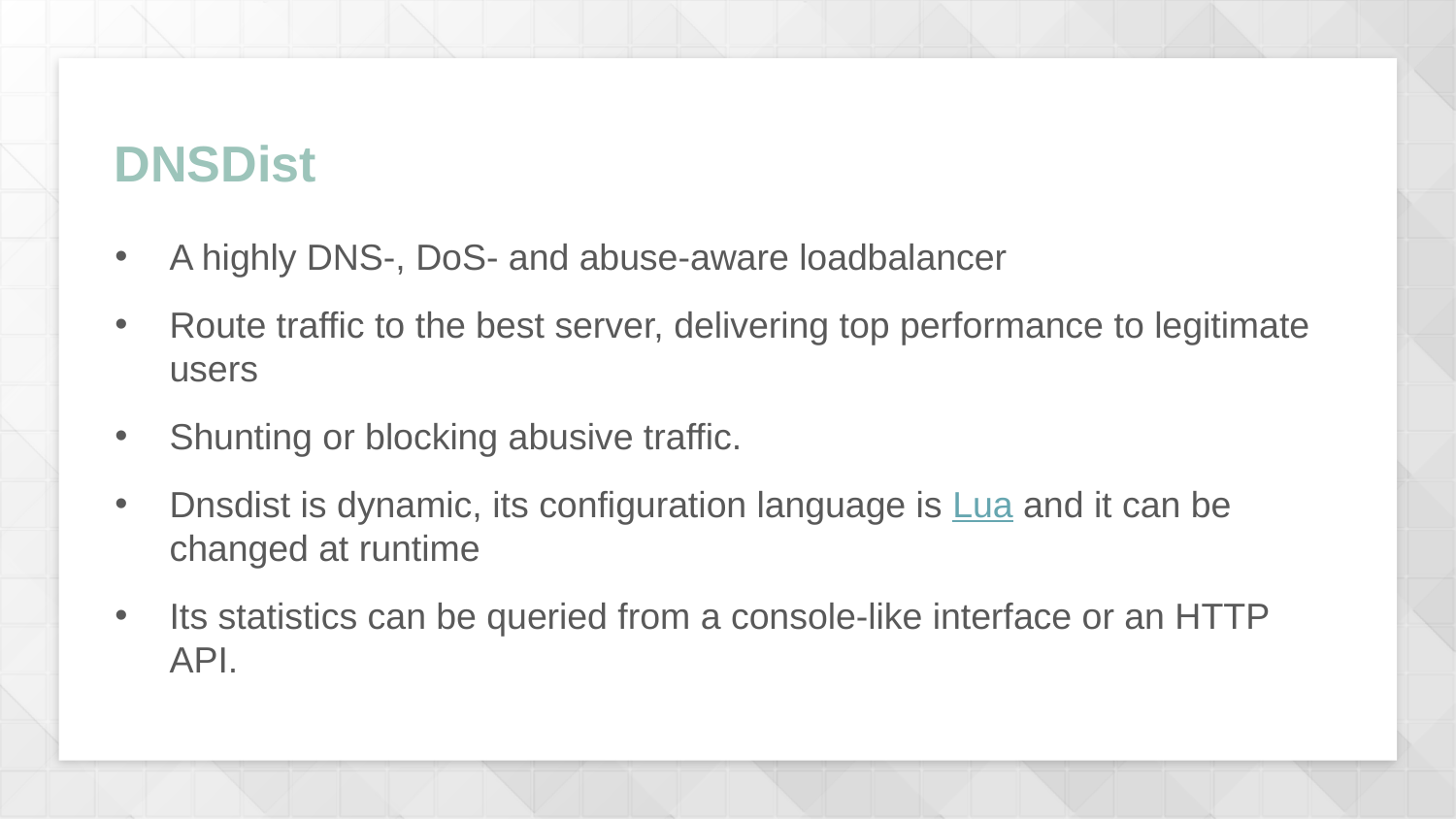

DNSDist
# A highly DNS-, DoS- and abuse-aware loadbalancer
Route traffic to the best server, delivering top performance to legitimate users
Shunting or blocking abusive traffic.
Dnsdist is dynamic, its configuration language is Lua and it can be changed at runtime
Its statistics can be queried from a console-like interface or an HTTP API.
15